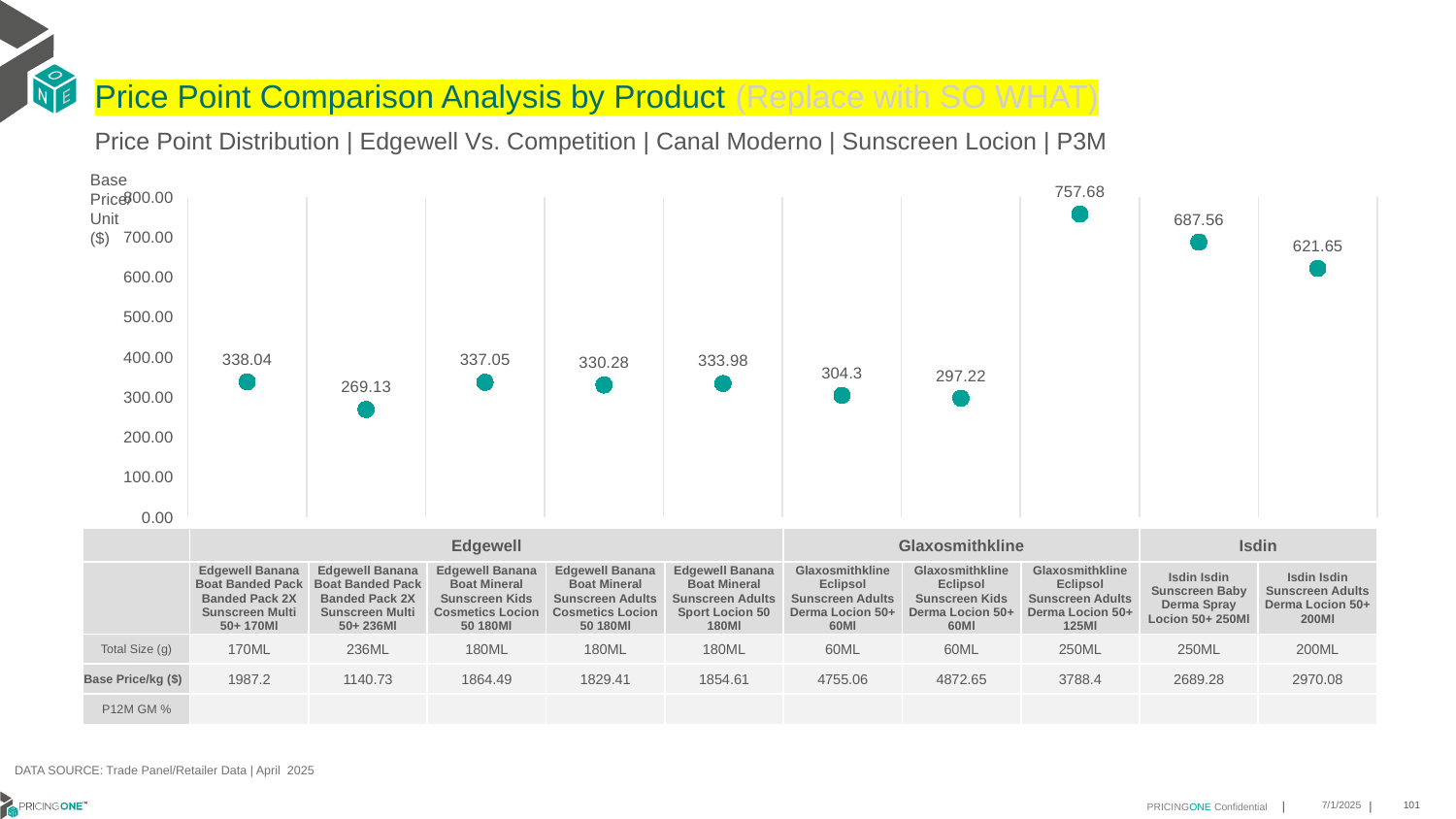

# Price Point Comparison Analysis by Product (Replace with SO WHAT)
Price Point Distribution | Edgewell Vs. Competition | Canal Moderno | Sunscreen Locion | P3M
Base Price/Unit ($)

### Chart

| Category | Base Price/Unit |
|---|---|
| Edgewell Banana Boat Banded Pack Banded Pack 2X Sunscreen Multi 50+ 170Ml | 338.04 |
| Edgewell Banana Boat Banded Pack Banded Pack 2X Sunscreen Multi 50+ 236Ml | 269.13 |
| Edgewell Banana Boat Mineral Sunscreen Kids Cosmetics Locion 50 180Ml | 337.05 |
| Edgewell Banana Boat Mineral Sunscreen Adults Cosmetics Locion 50 180Ml | 330.28 |
| Edgewell Banana Boat Mineral Sunscreen Adults Sport Locion 50 180Ml | 333.98 |
| Glaxosmithkline Eclipsol Sunscreen Adults Derma Locion 50+ 60Ml | 304.3 |
| Glaxosmithkline Eclipsol Sunscreen Kids Derma Locion 50+ 60Ml | 297.22 |
| Glaxosmithkline Eclipsol Sunscreen Adults Derma Locion 50+ 125Ml | 757.68 |
| Isdin Isdin Sunscreen Baby Derma Spray Locion 50+ 250Ml | 687.56 |
| Isdin Isdin Sunscreen Adults Derma Locion 50+ 200Ml | 621.65 |
|  | Edgewell | Edgewell | Edgewell | Edgewell | Edgewell | Glaxosmithkline | Glaxosmithkline | Glaxosmithkline | Isdin | Isdin |
| --- | --- | --- | --- | --- | --- | --- | --- | --- | --- | --- |
|  | Edgewell Banana Boat Banded Pack Banded Pack 2X Sunscreen Multi 50+ 170Ml | Edgewell Banana Boat Banded Pack Banded Pack 2X Sunscreen Multi 50+ 236Ml | Edgewell Banana Boat Mineral Sunscreen Kids Cosmetics Locion 50 180Ml | Edgewell Banana Boat Mineral Sunscreen Adults Cosmetics Locion 50 180Ml | Edgewell Banana Boat Mineral Sunscreen Adults Sport Locion 50 180Ml | Glaxosmithkline Eclipsol Sunscreen Adults Derma Locion 50+ 60Ml | Glaxosmithkline Eclipsol Sunscreen Kids Derma Locion 50+ 60Ml | Glaxosmithkline Eclipsol Sunscreen Adults Derma Locion 50+ 125Ml | Isdin Isdin Sunscreen Baby Derma Spray Locion 50+ 250Ml | Isdin Isdin Sunscreen Adults Derma Locion 50+ 200Ml |
| Total Size (g) | 170ML | 236ML | 180ML | 180ML | 180ML | 60ML | 60ML | 250ML | 250ML | 200ML |
| Base Price/kg ($) | 1987.2 | 1140.73 | 1864.49 | 1829.41 | 1854.61 | 4755.06 | 4872.65 | 3788.4 | 2689.28 | 2970.08 |
| P12M GM % |  |  |  |  |  |  |  |  |  |  |
DATA SOURCE: Trade Panel/Retailer Data | April  2025

7/1/2025
101